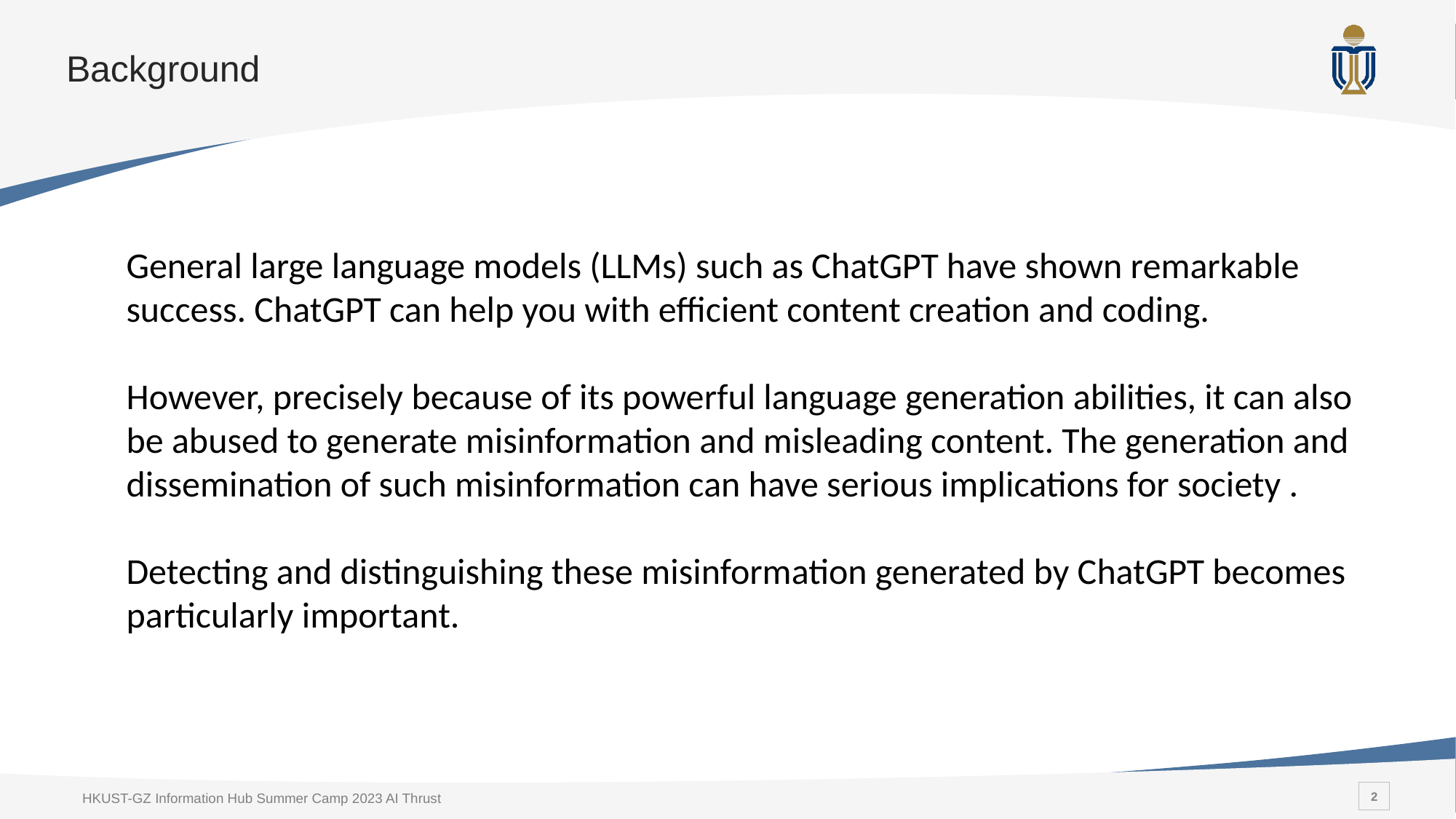

# Background
General large language models (LLMs) such as ChatGPT have shown remarkable success. ChatGPT can help you with efficient content creation and coding.

However, precisely because of its powerful language generation abilities, it can also be abused to generate misinformation and misleading content. The generation and dissemination of such misinformation can have serious implications for society .

Detecting and distinguishing these misinformation generated by ChatGPT becomes particularly important.